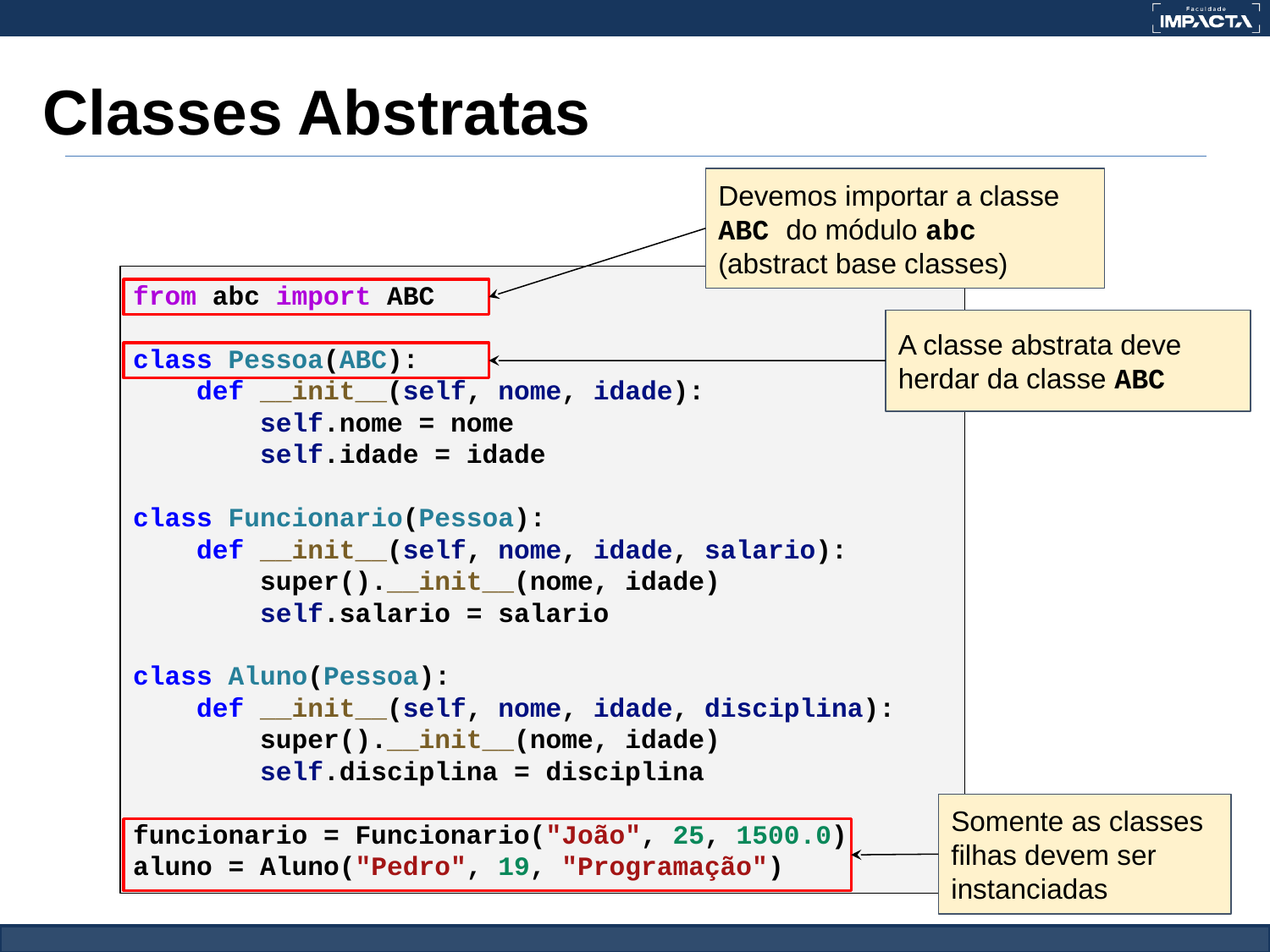

# Classes Abstratas
Devemos importar a classe ABC do módulo abc (abstract base classes)
from abc import ABC

class Pessoa(ABC):
    def __init__(self, nome, idade):
        self.nome = nome
        self.idade = idade

class Funcionario(Pessoa):
    def __init__(self, nome, idade, salario):
        super().__init__(nome, idade)
        self.salario = salario

class Aluno(Pessoa):
    def __init__(self, nome, idade, disciplina):
        super().__init__(nome, idade)
        self.disciplina = disciplina

funcionario = Funcionario("João", 25, 1500.0)
aluno = Aluno("Pedro", 19, "Programação")

A classe abstrata deve herdar da classe ABC

Somente as classes filhas devem ser instanciadas